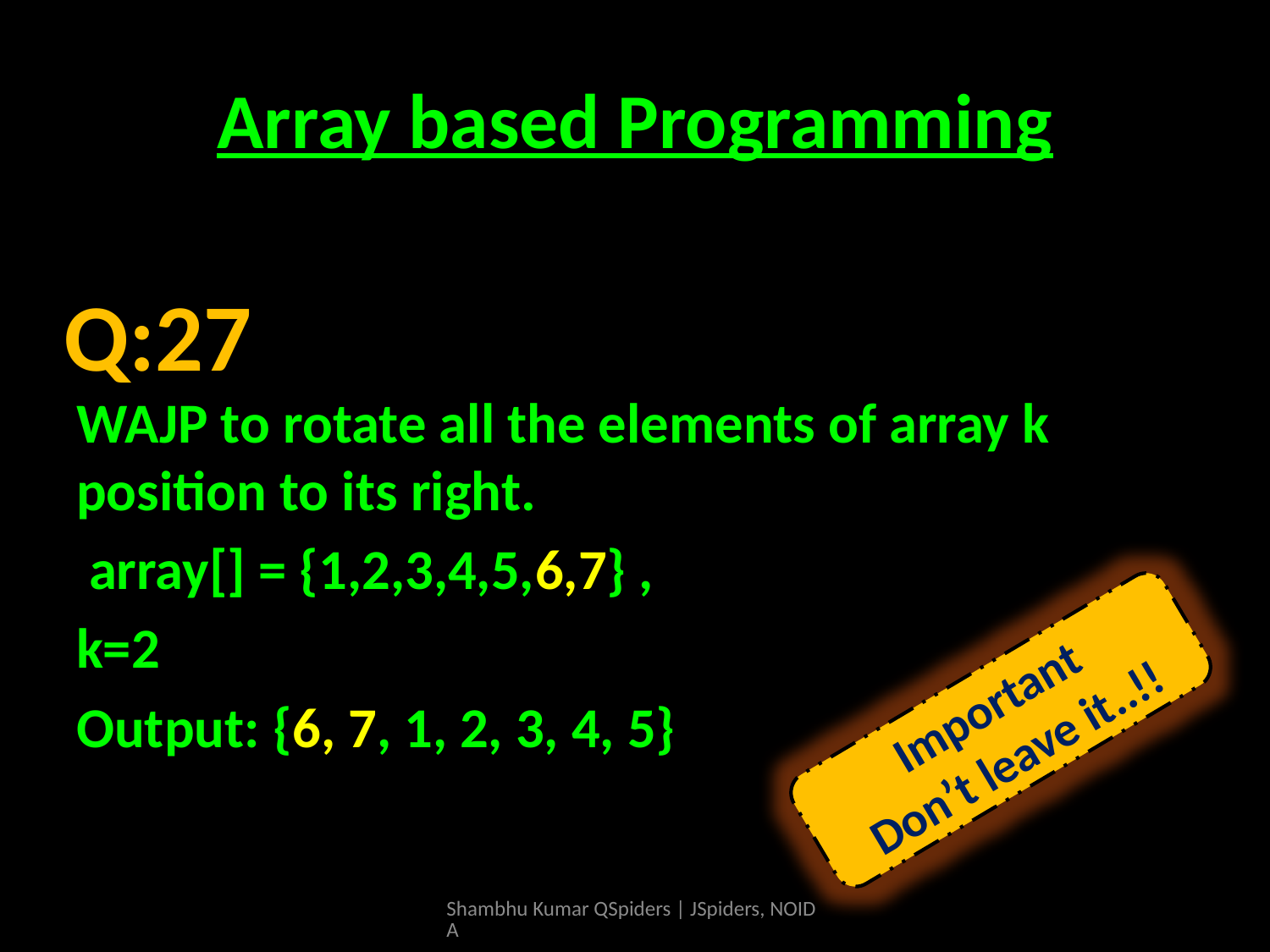

# Array based Programming

WAJP to rotate all the elements of array k position to its right.
 array[] = {1,2,3,4,5,6,7} ,
k=2
Output: {6, 7, 1, 2, 3, 4, 5}
Q:27
Important
Don’t leave it..!!
Shambhu Kumar QSpiders | JSpiders, NOIDA